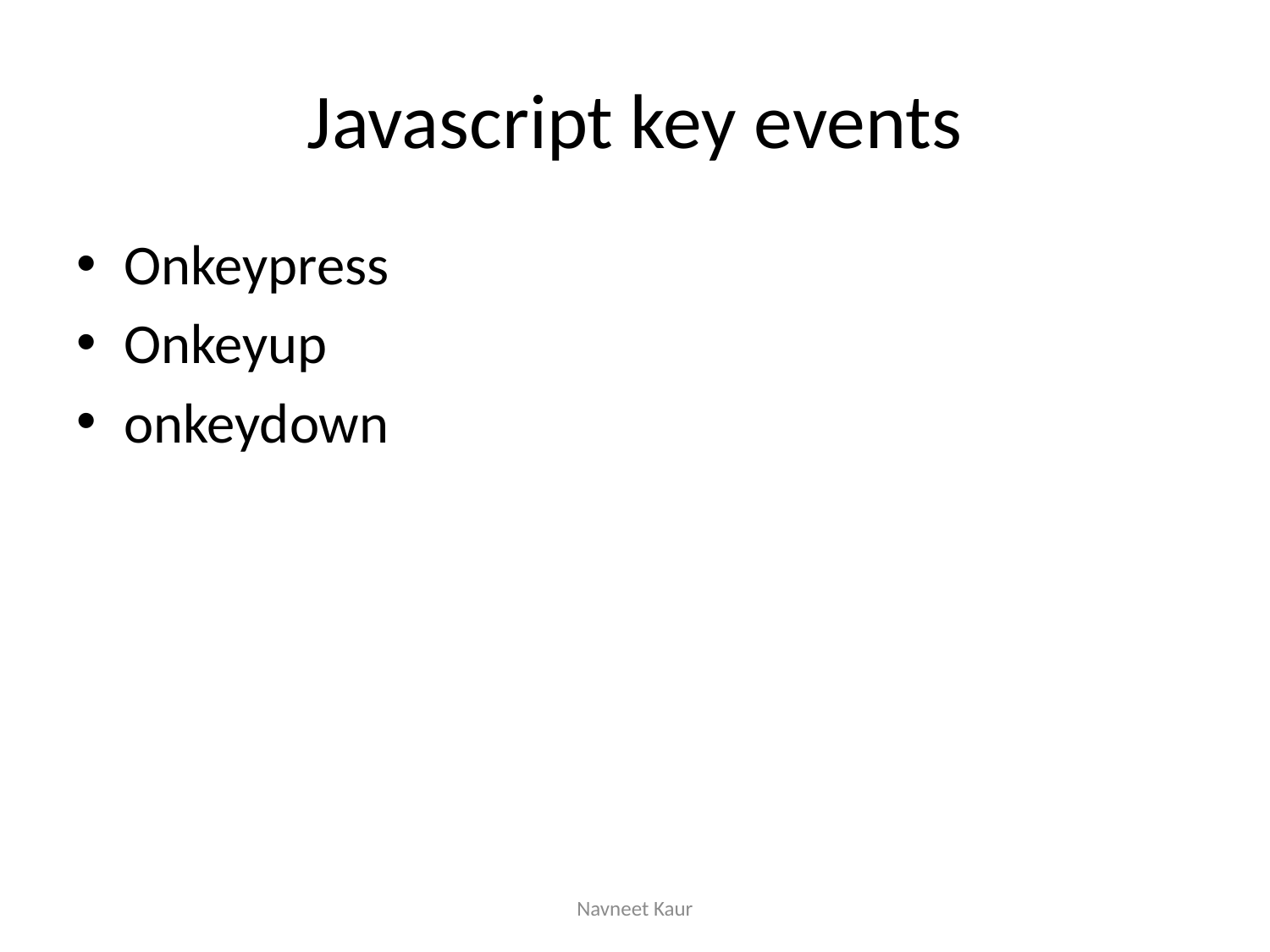

# Javascript key events
Onkeypress
Onkeyup
onkeydown
Navneet Kaur